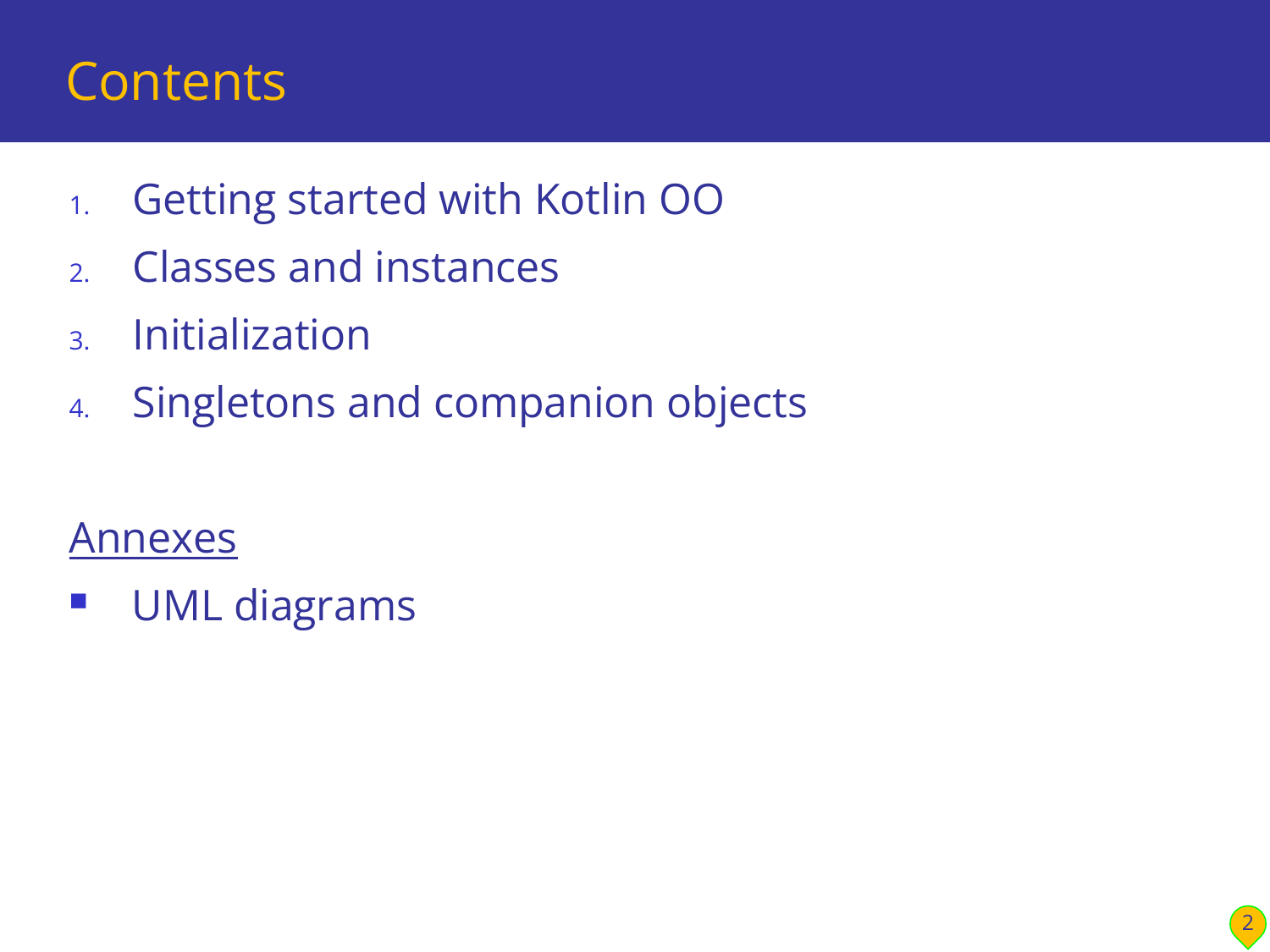

# Contents
Getting started with Kotlin OO
Classes and instances
Initialization
Singletons and companion objects

Annexes
UML diagrams
2